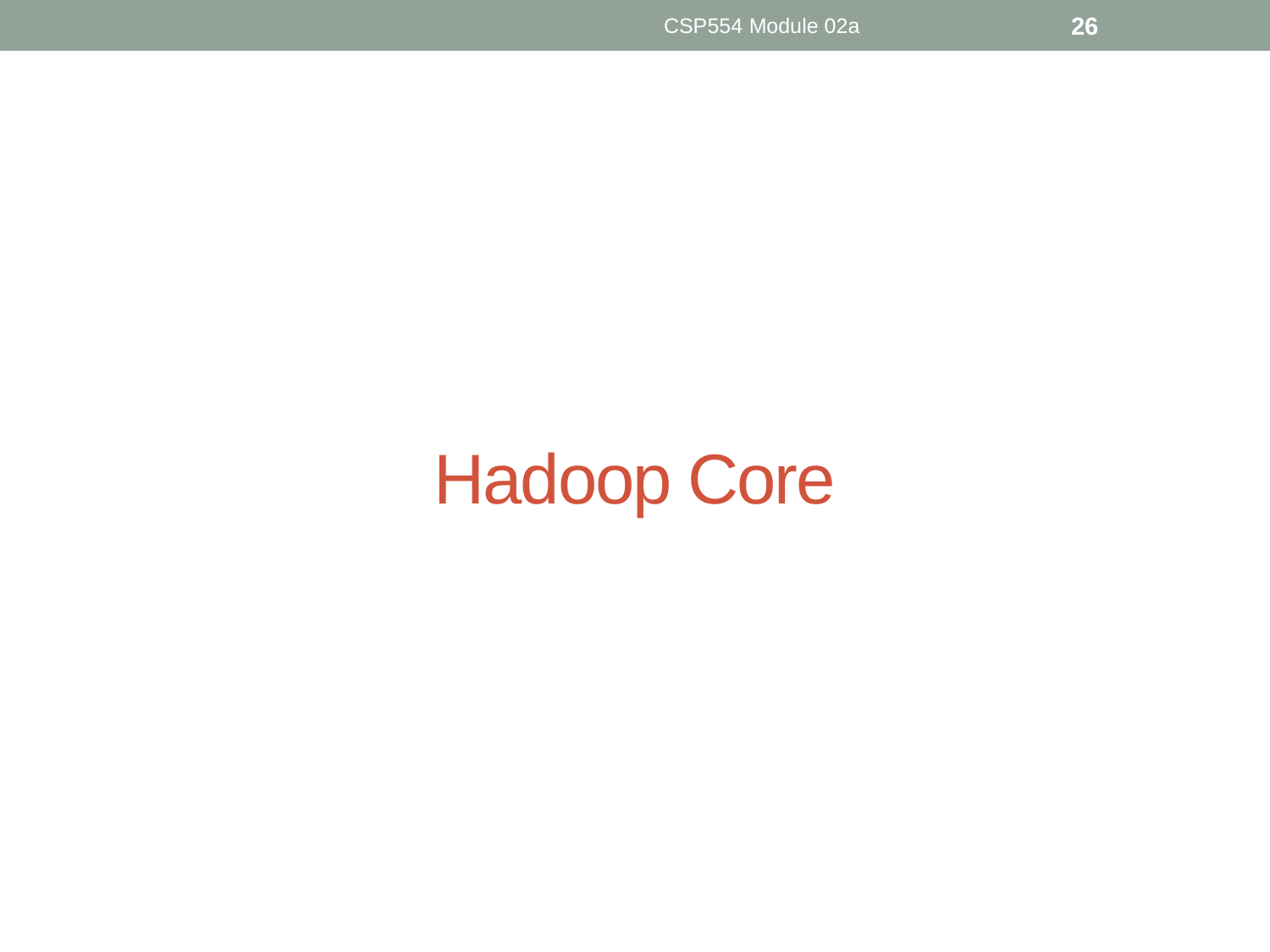

CSP554 Module 02a
26
# Hadoop Core